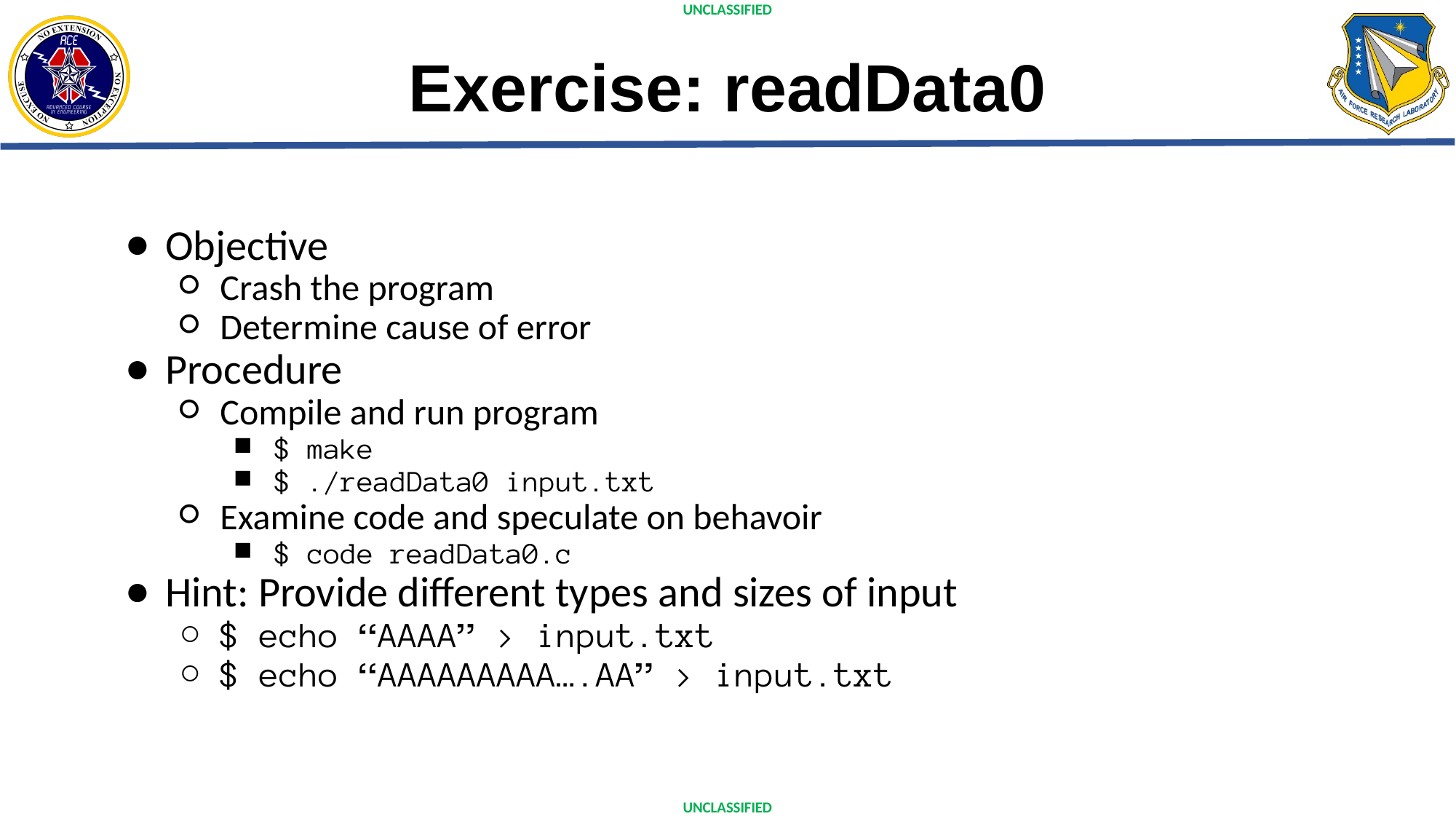

# Exercise: readData0
Objective
Crash the program
Determine cause of error
Procedure
Compile and run program
$ make
$ ./readData0 input.txt
Examine code and speculate on behavoir
$ code readData0.c
Hint: Provide different types and sizes of input
$ echo “AAAA” > input.txt
$ echo “AAAAAAAAA….AA” > input.txt